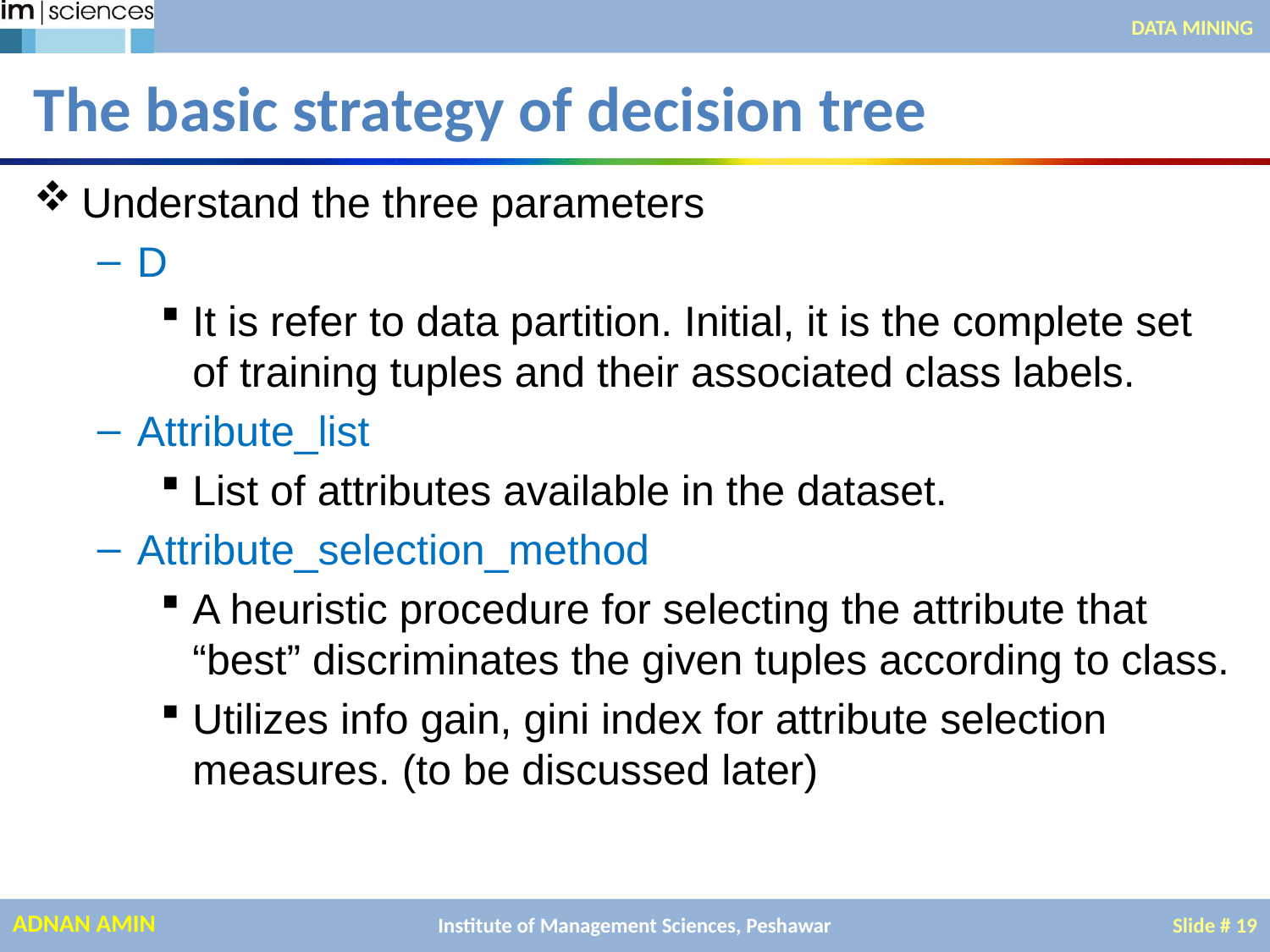

DATA MINING
# The basic strategy of decision tree
Understand the three parameters
D
It is refer to data partition. Initial, it is the complete set of training tuples and their associated class labels.
Attribute_list
List of attributes available in the dataset.
Attribute_selection_method
A heuristic procedure for selecting the attribute that “best” discriminates the given tuples according to class.
Utilizes info gain, gini index for attribute selection measures. (to be discussed later)
Institute of Management Sciences, Peshawar
Slide # 19